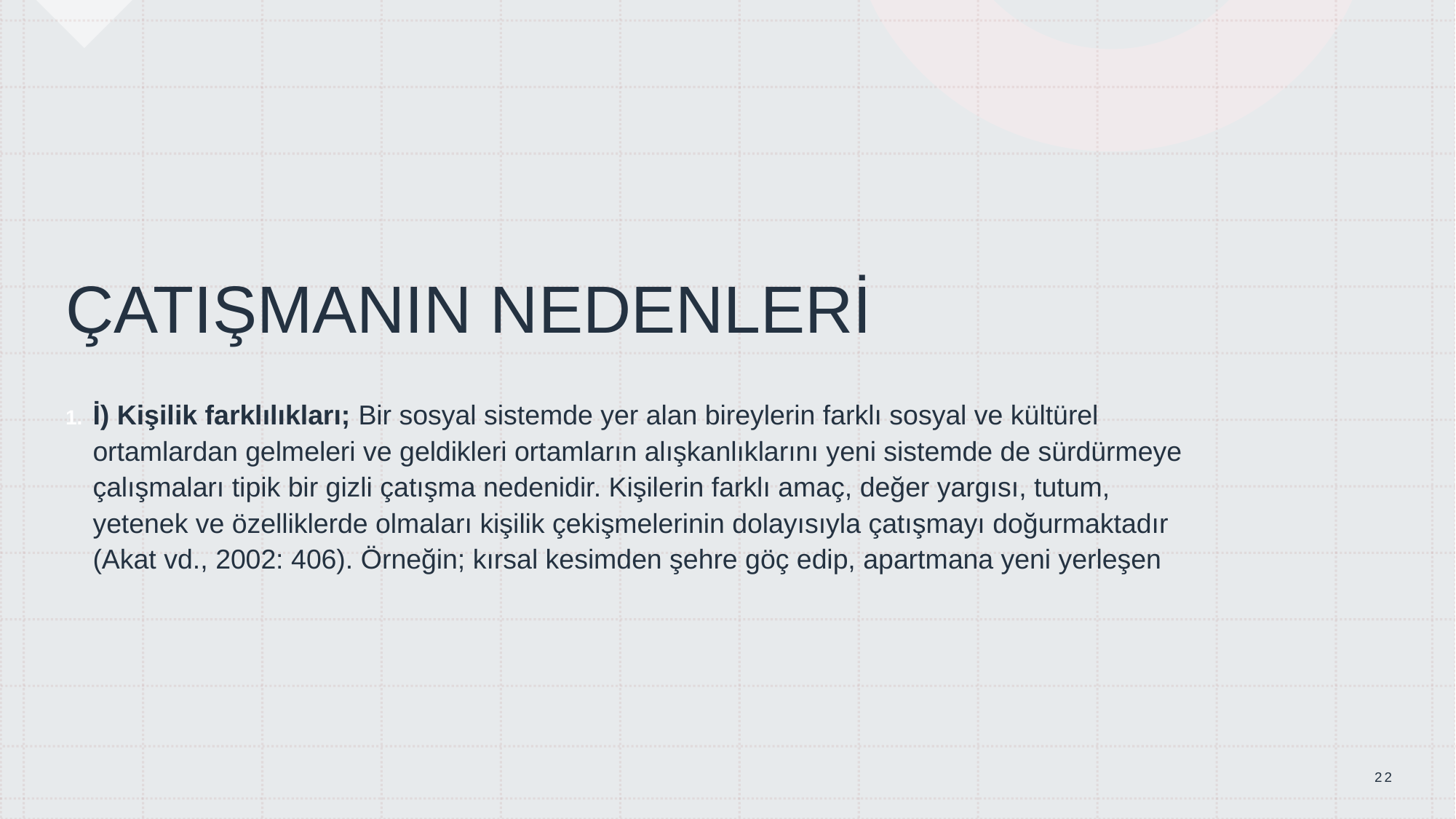

ÇATIŞMANIN NEDENLERİ
İ) Kişilik farklılıkları; Bir sosyal sistemde yer alan bireylerin farklı sosyal ve kültürel ortamlardan gelmeleri ve geldikleri ortamların alışkanlıklarını yeni sistemde de sürdürmeye çalışmaları tipik bir gizli çatışma nedenidir. Kişilerin farklı amaç, değer yargısı, tutum, yetenek ve özelliklerde olmaları kişilik çekişmelerinin dolayısıyla çatışmayı doğurmaktadır (Akat vd., 2002: 406). Örneğin; kırsal kesimden şehre göç edip, apartmana yeni yerleşen

22